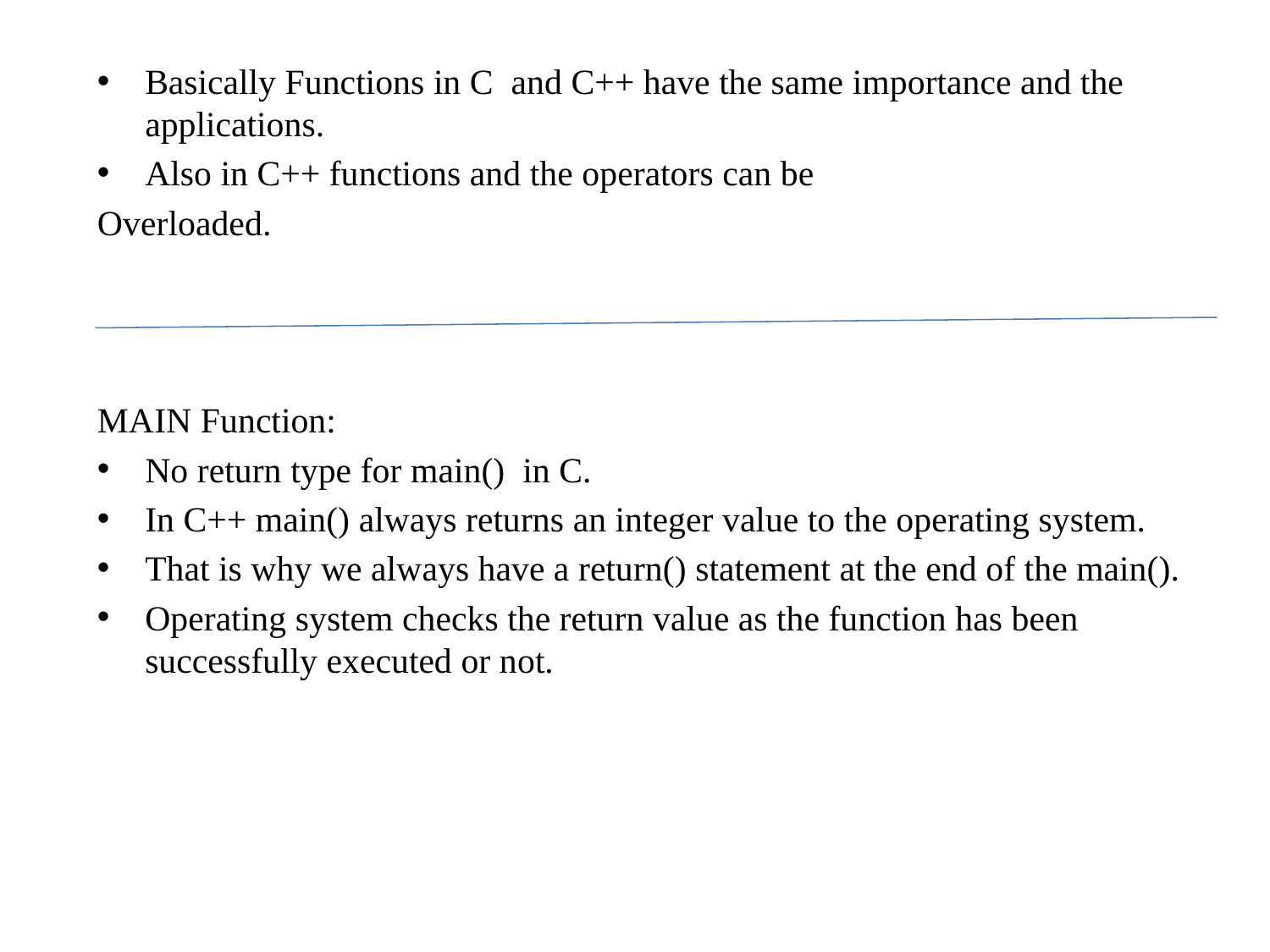

Basically Functions in C  and C++ have the same importance and the applications.
Also in C++ functions and the operators can be
Overloaded.

MAIN Function:
No return type for main()  in C.
In C++ main() always returns an integer value to the operating system.
That is why we always have a return() statement at the end of the main().
Operating system checks the return value as the function has been successfully executed or not.